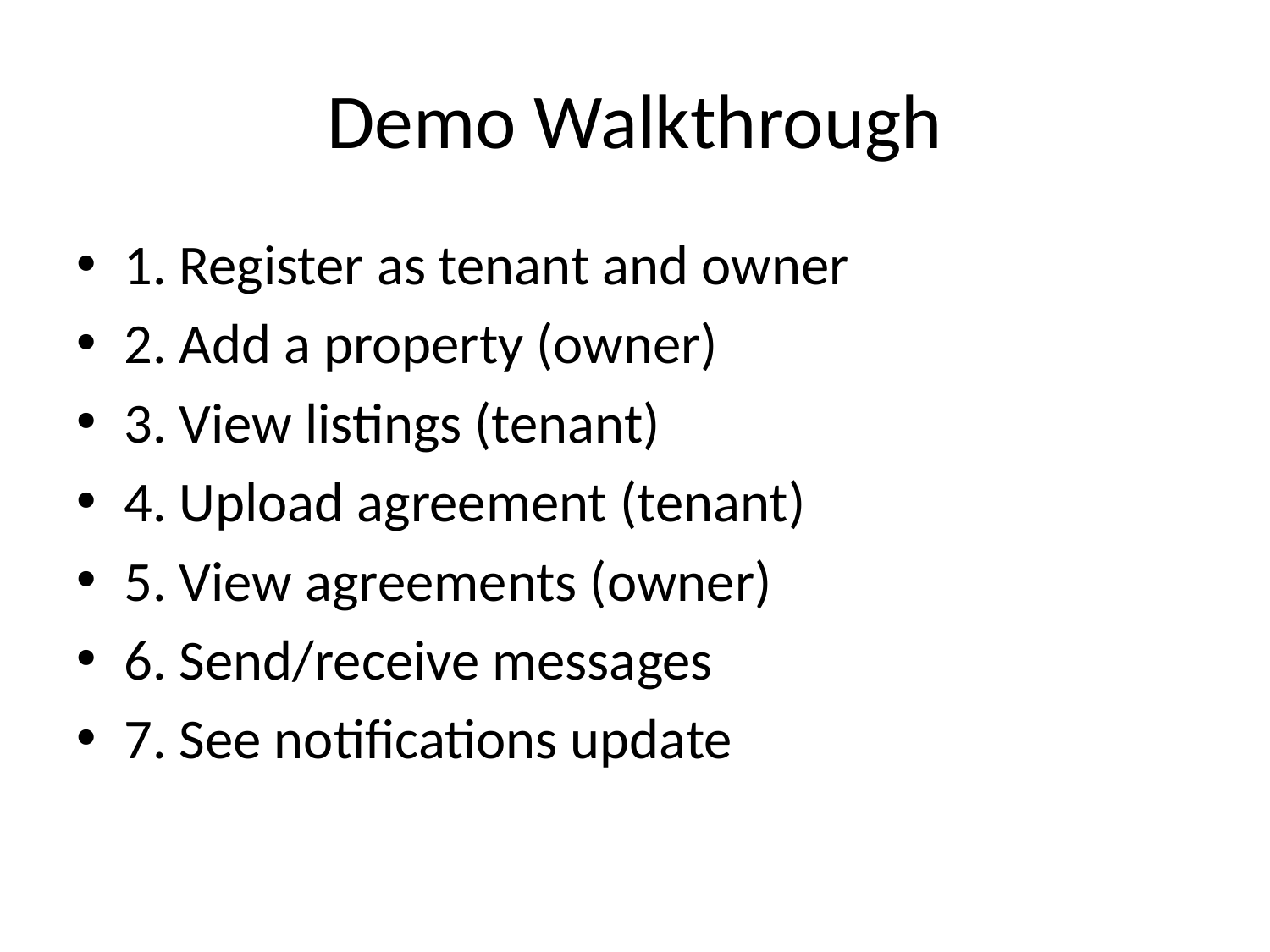

# Demo Walkthrough
1. Register as tenant and owner
2. Add a property (owner)
3. View listings (tenant)
4. Upload agreement (tenant)
5. View agreements (owner)
6. Send/receive messages
7. See notifications update